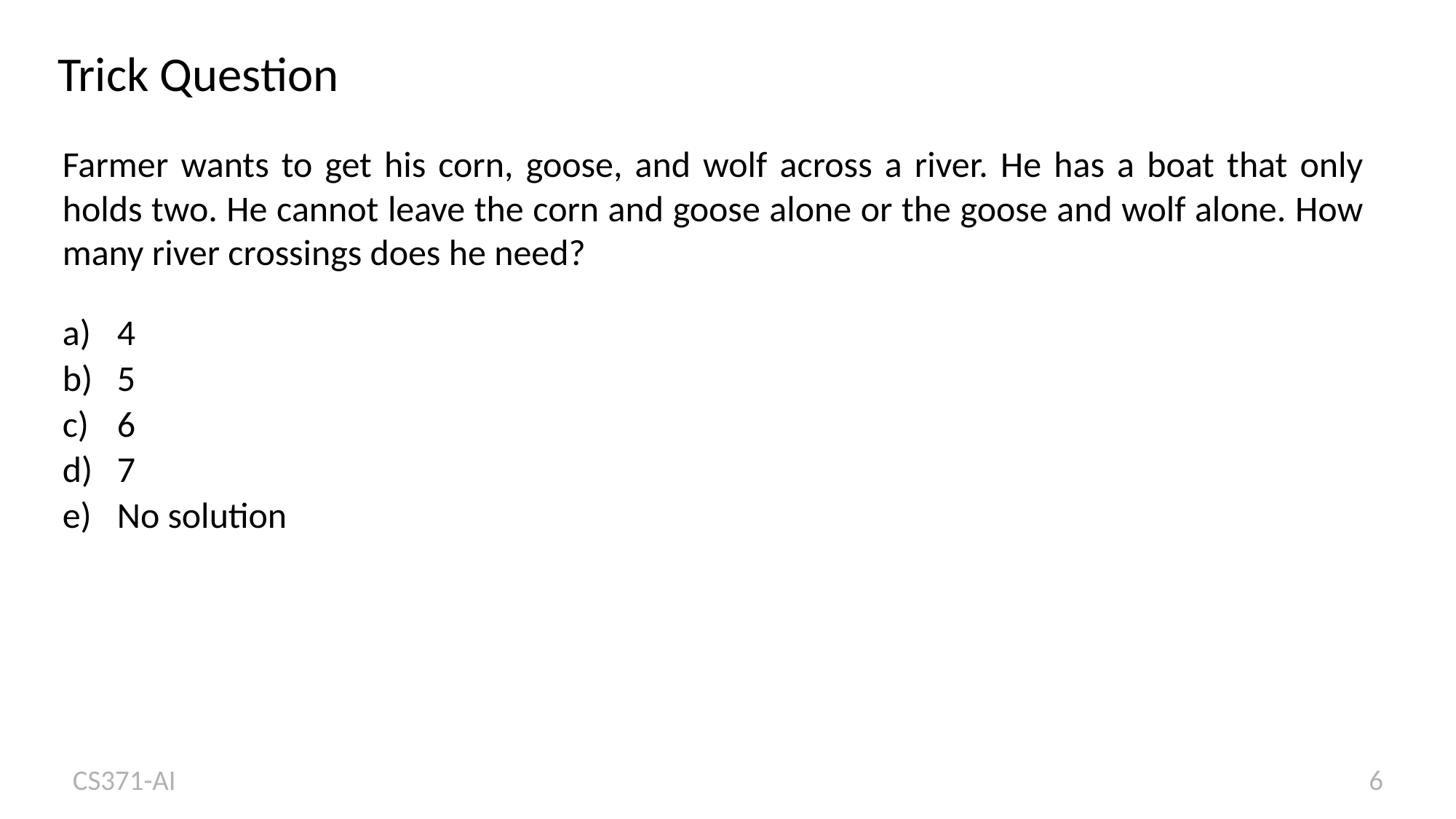

Trick Question
Farmer wants to get his corn, goose, and wolf across a river. He has a boat that only holds two. He cannot leave the corn and goose alone or the goose and wolf alone. How many river crossings does he need?
4
5
6
7
No solution
CS371-AI
6